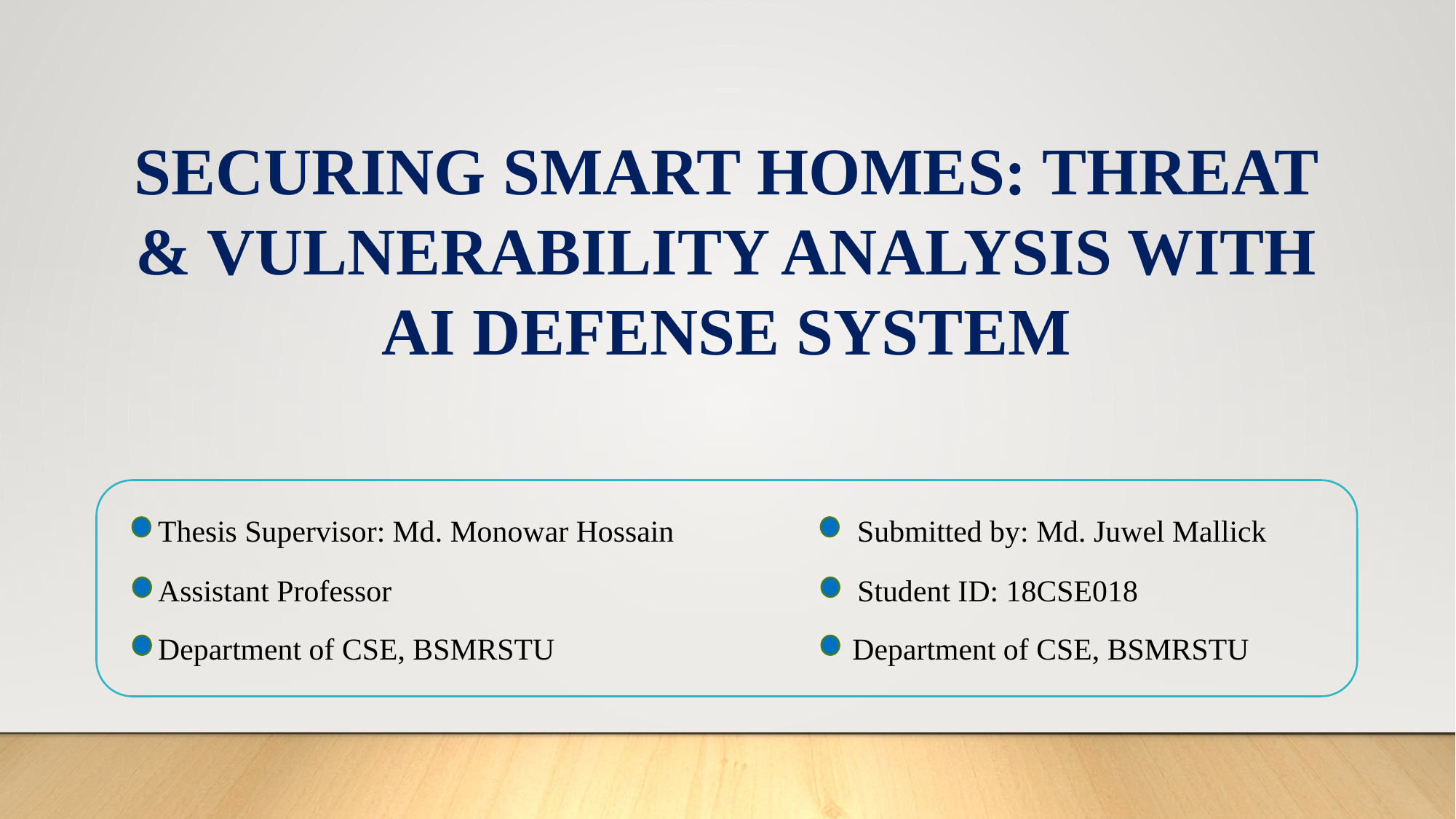

SECURING SMART HOMES: THREAT & VULNERABILITY ANALYSIS WITH AI DEFENSE SYSTEM

Thesis Supervisor: Md. Monowar Hossain                        Submitted by: Md. Juwel Mallick
Assistant Professor                                                             Student ID: 18CSE018
Department of CSE, BSMRSTU                                       Department of CSE, BSMRSTU